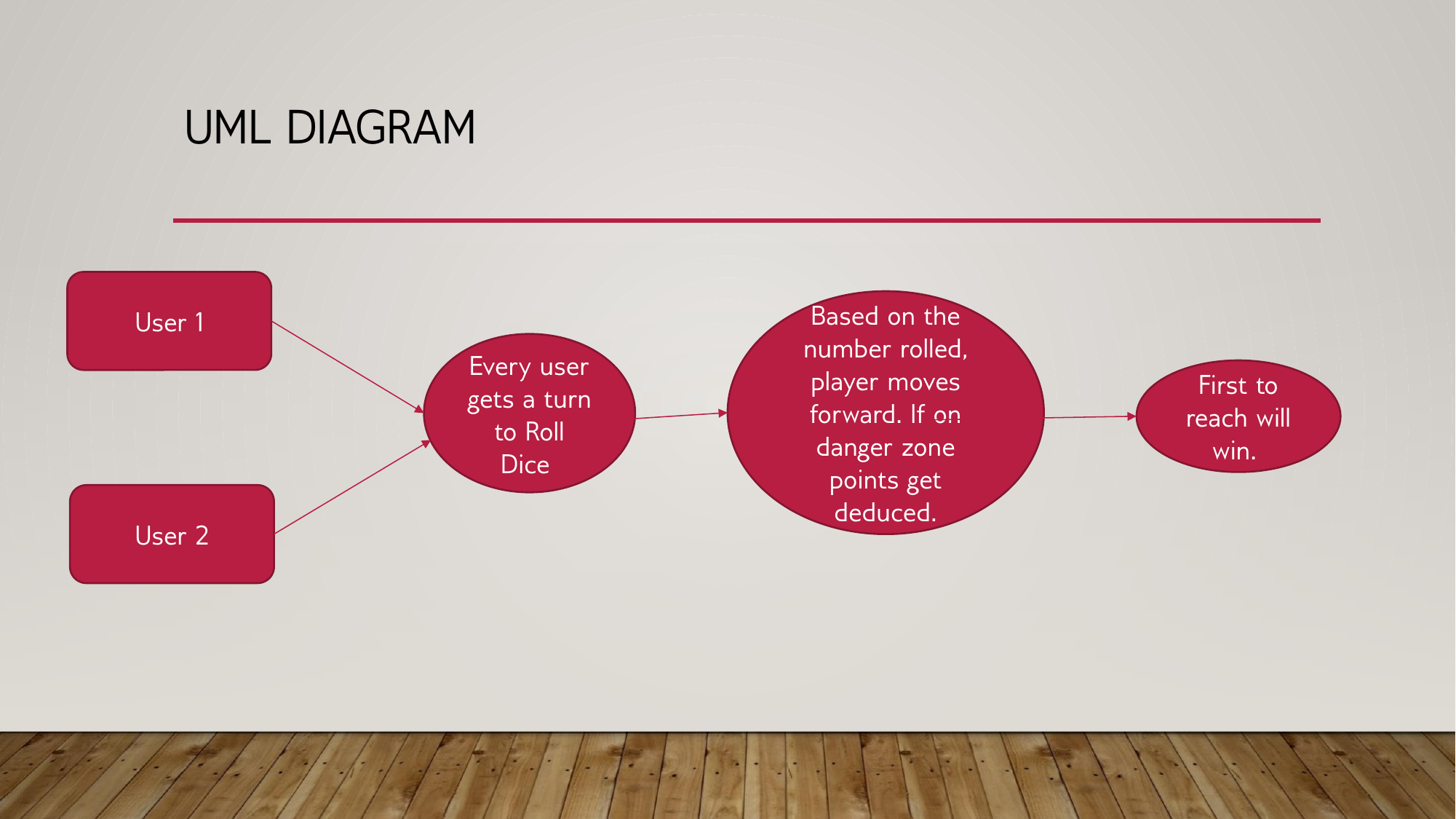

# UML DIAGRAM
User 1
Based on the number rolled, player moves forward. If on danger zone points get deduced.
Every user gets a turn to Roll Dice
First to reach will win.
User 2